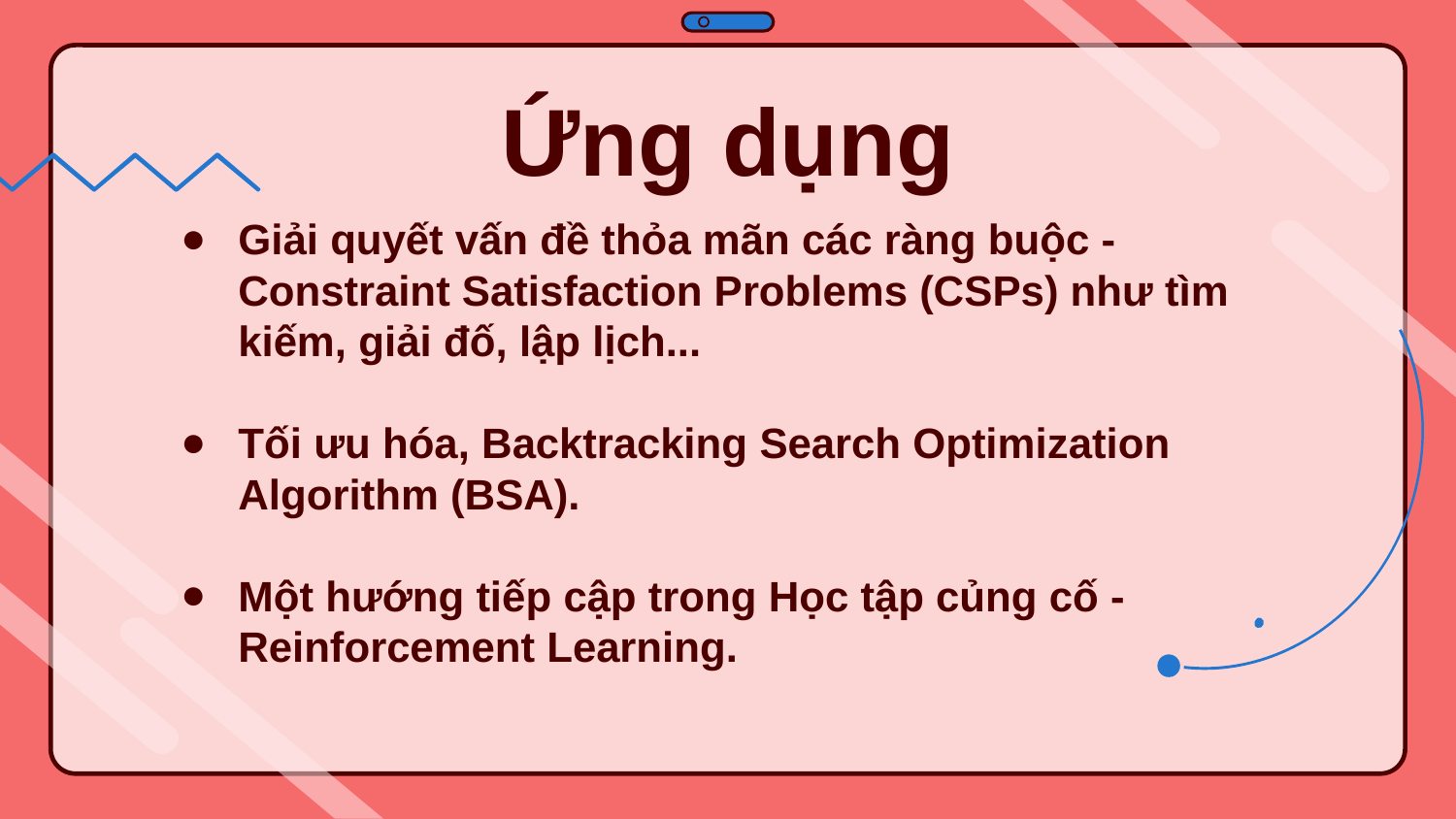

# Ứng dụng

Giải quyết vấn đề thỏa mãn các ràng buộc - Constraint Satisfaction Problems (CSPs) như tìm kiếm, giải đố, lập lịch...

Tối ưu hóa, Backtracking Search Optimization Algorithm (BSA).

Một hướng tiếp cập trong Học tập củng cố - Reinforcement Learning.